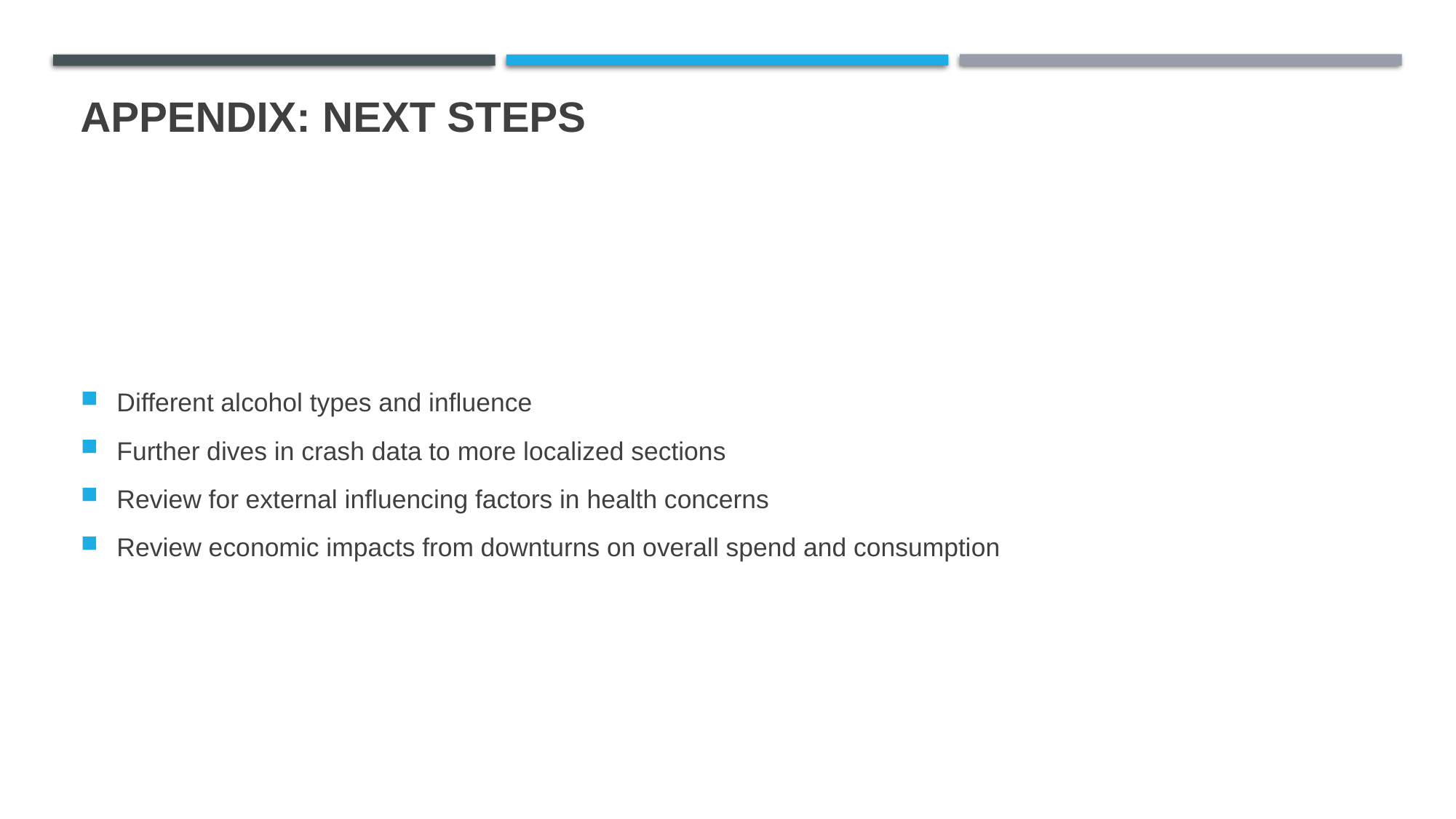

# Appendix: Next Steps
Different alcohol types and influence
Further dives in crash data to more localized sections
Review for external influencing factors in health concerns
Review economic impacts from downturns on overall spend and consumption